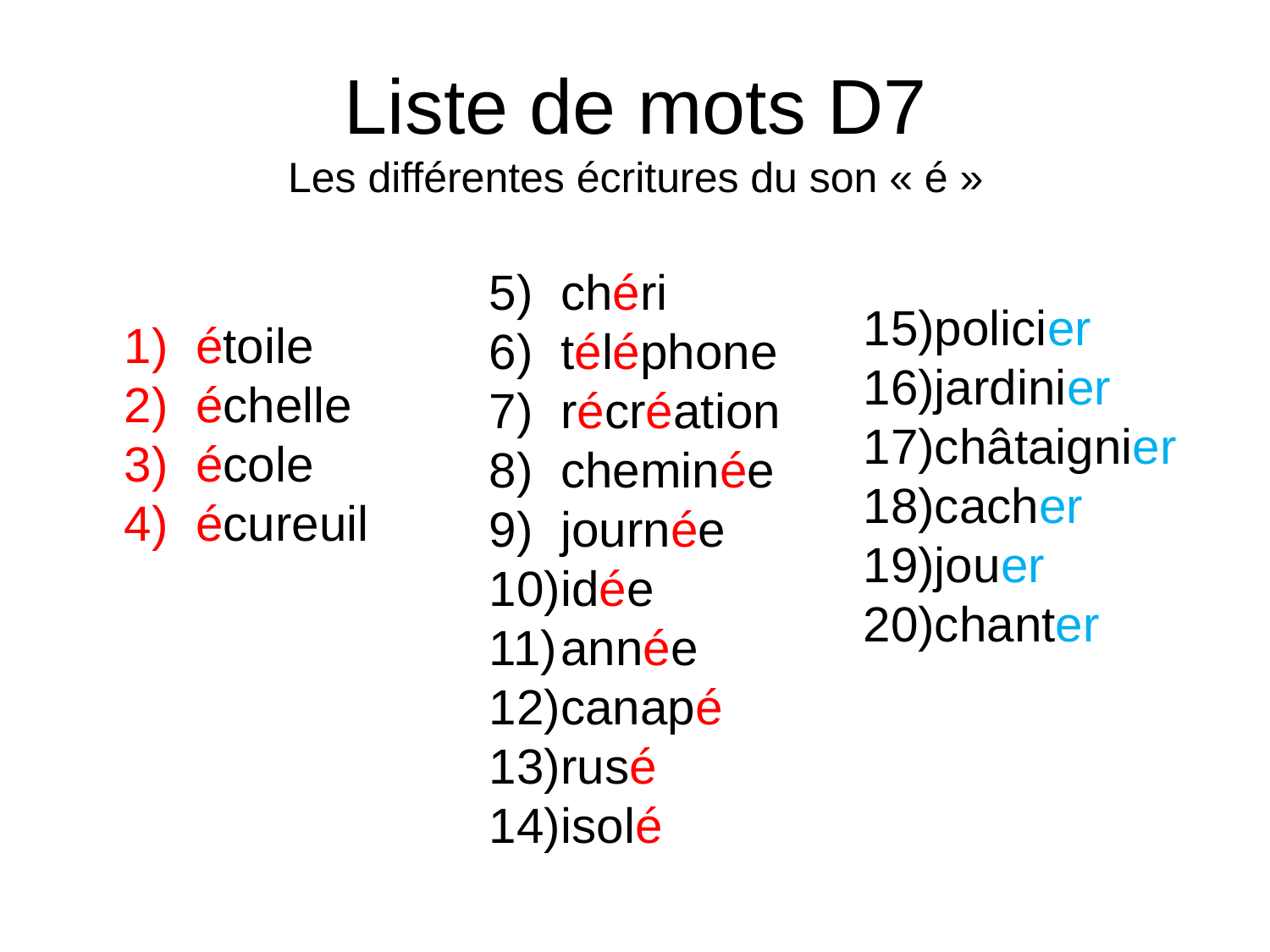

Liste de mots D7
Les différentes écritures du son « é »
chéri
téléphone
récréation
cheminée
journée
idée
année
canapé
rusé
isolé
policier
jardinier
châtaignier
cacher
jouer
chanter
étoile
échelle
école
écureuil